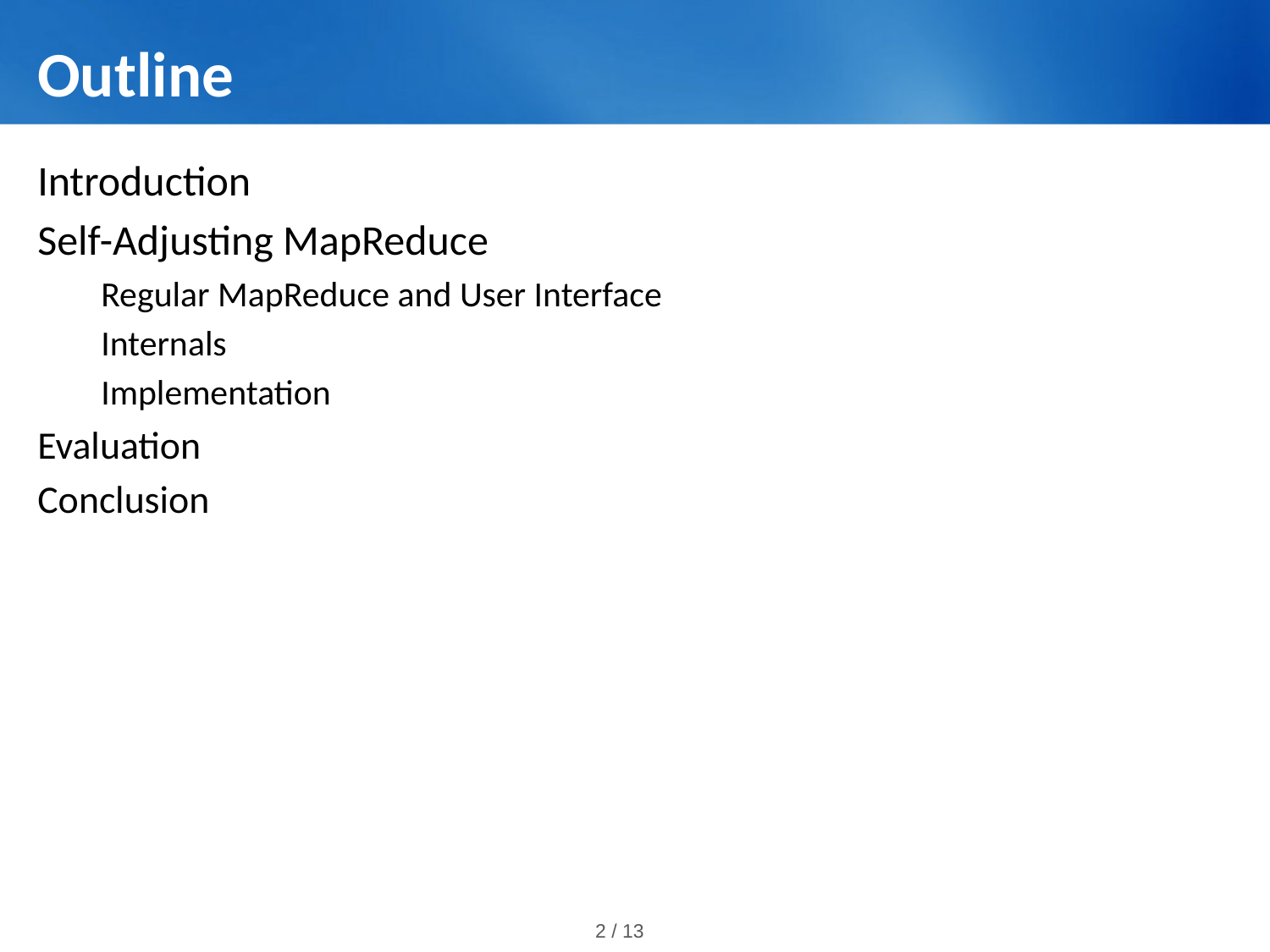

# Outline
Introduction
Self-Adjusting MapReduce
Regular MapReduce and User Interface
Internals
Implementation
Evaluation
Conclusion